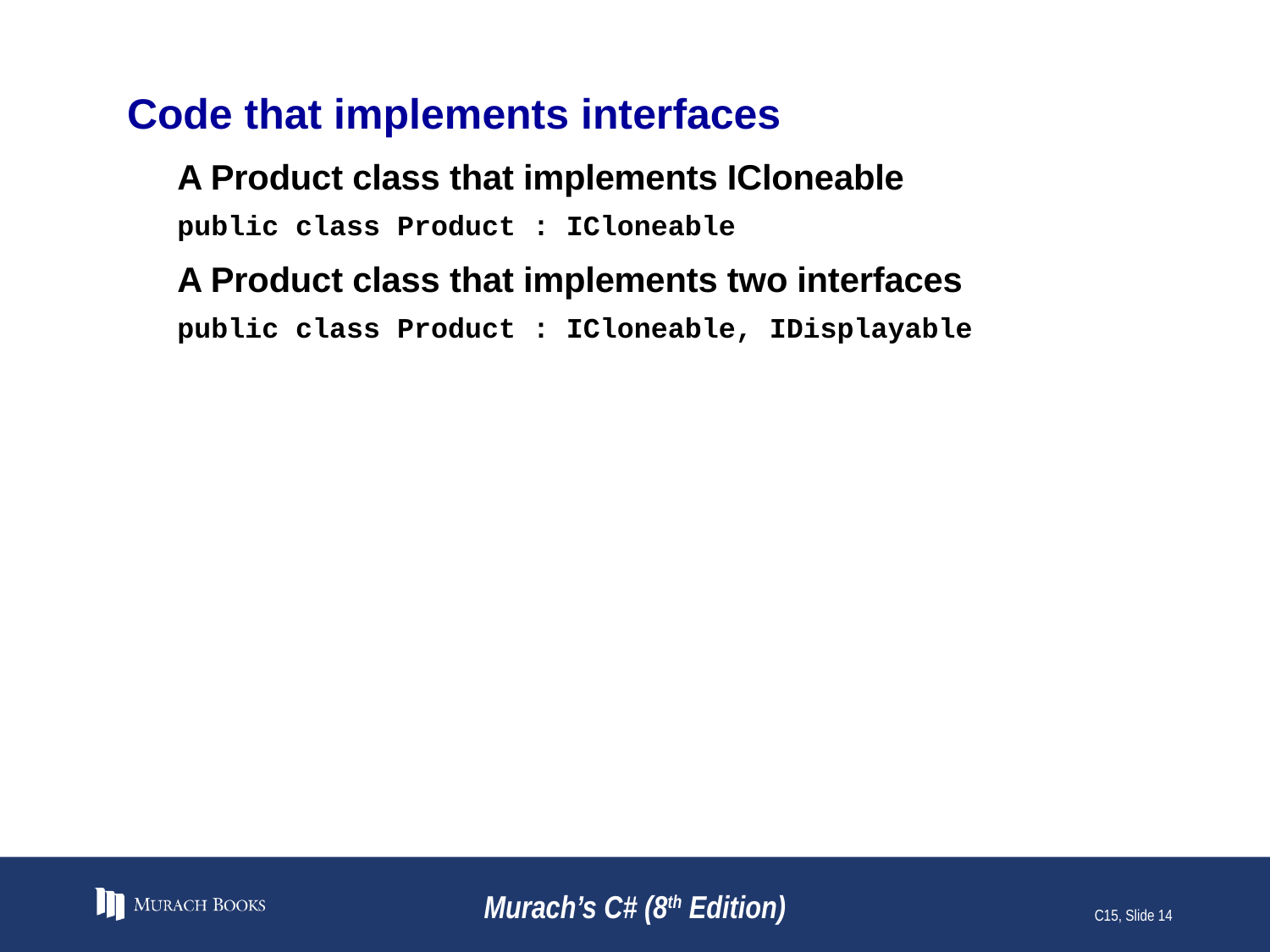

# Code that implements interfaces
A Product class that implements ICloneable
public class Product : ICloneable
A Product class that implements two interfaces
public class Product : ICloneable, IDisplayable

Murach’s C# (8th Edition)

C15, Slide 14